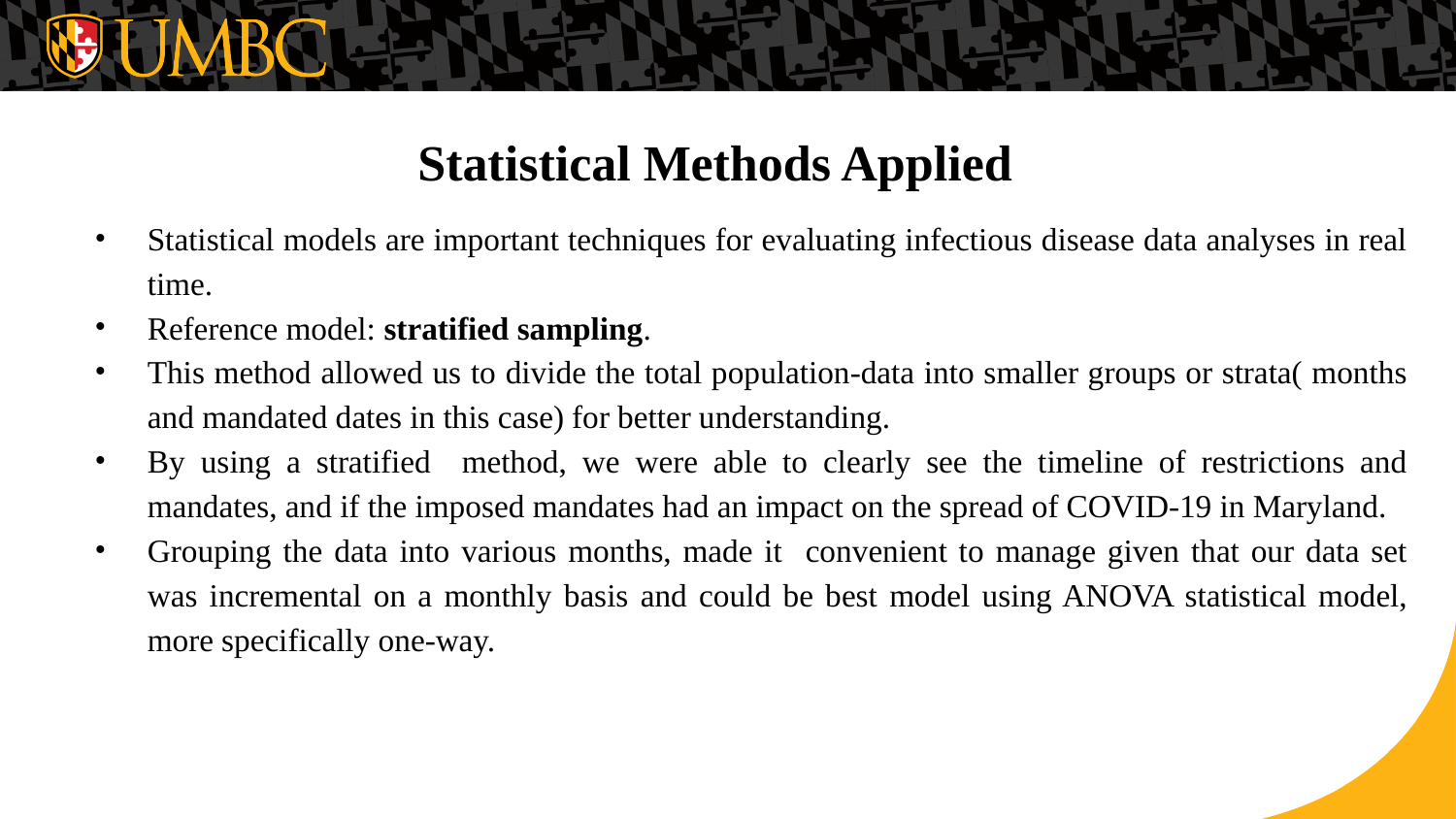

# Statistical Methods Applied
Statistical models are important techniques for evaluating infectious disease data analyses in real time.
Reference model: stratified sampling.
This method allowed us to divide the total population-data into smaller groups or strata( months and mandated dates in this case) for better understanding.
By using a stratified  method, we were able to clearly see the timeline of restrictions and mandates, and if the imposed mandates had an impact on the spread of COVID-19 in Maryland.
Grouping the data into various months, made it  convenient to manage given that our data set was incremental on a monthly basis and could be best model using ANOVA statistical model, more specifically one-way.